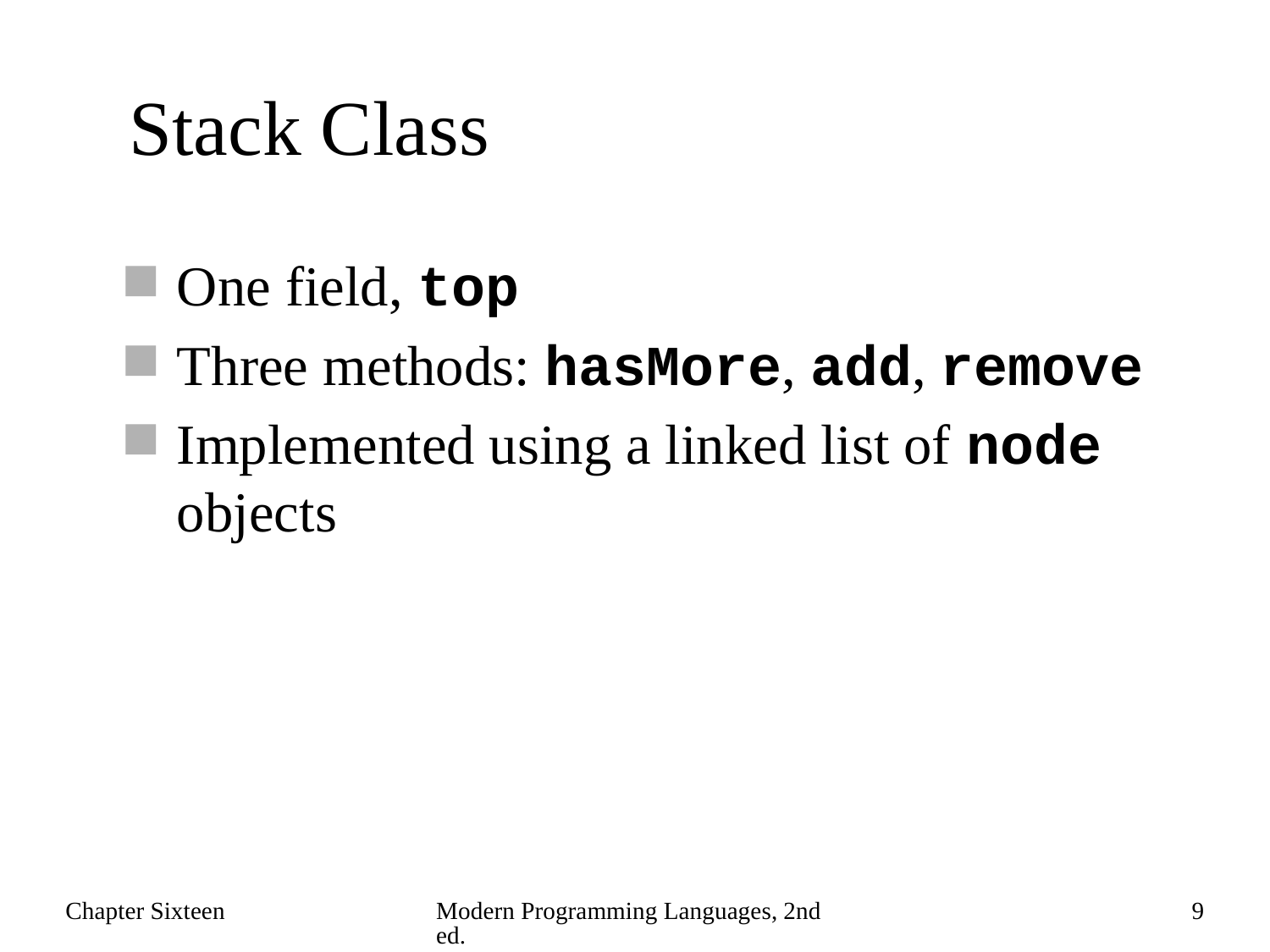

# Stack Class
One field, top
Three methods: hasMore, add, remove
Implemented using a linked list of node objects
Chapter Sixteen
Modern Programming Languages, 2nd ed.
9